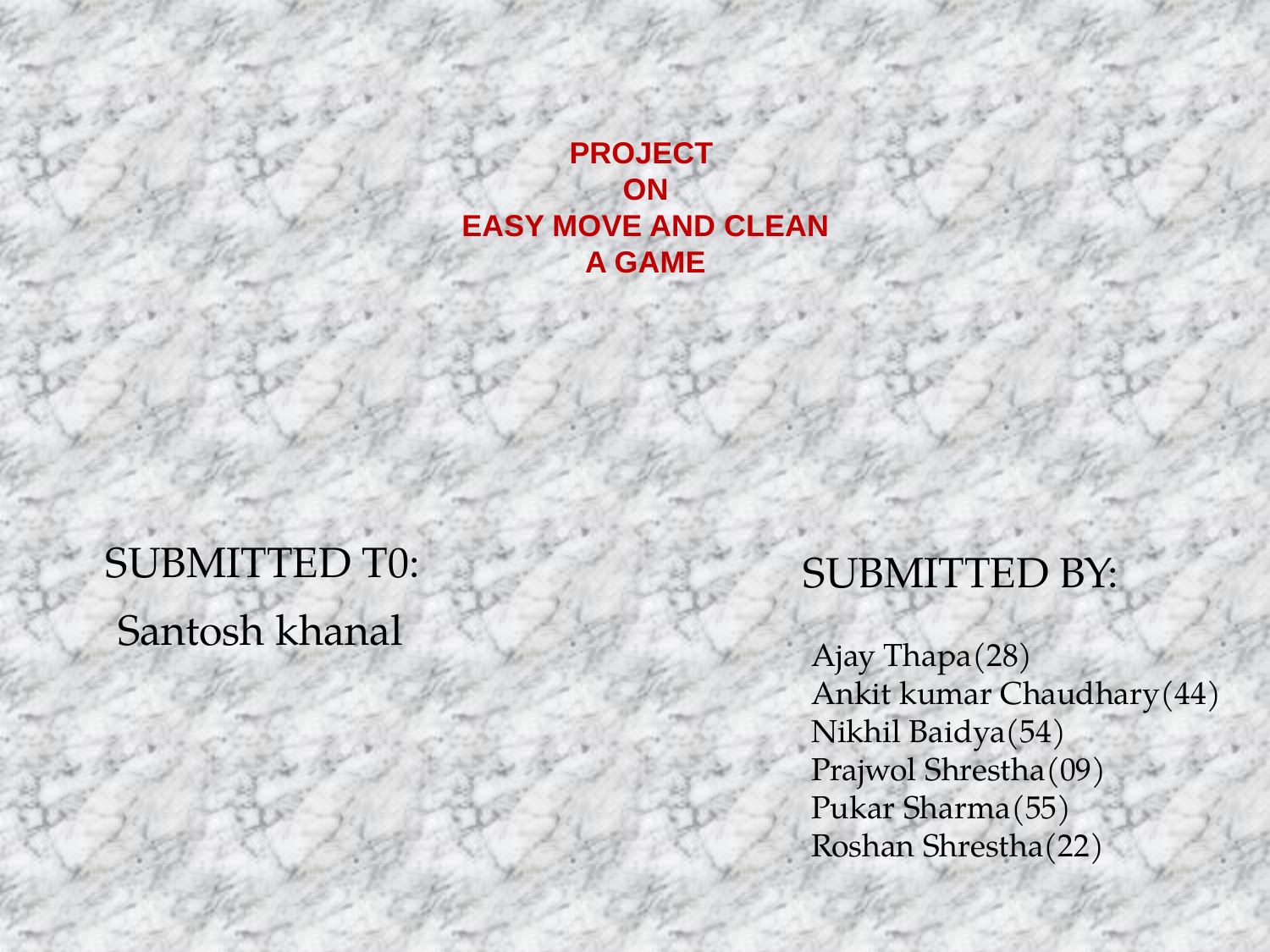

# PROJECT ON EASY MOVE AND CLEAN A GAME
SUBMITTED T0:
 Santosh khanal
                      SUBMITTED BY:

                       Ajay Thapa(28)
                       Ankit kumar Chaudhary(44)
                       Nikhil Baidya(54)
                       Prajwol Shrestha(09)
                       Pukar Sharma(55)
                       Roshan Shrestha(22)